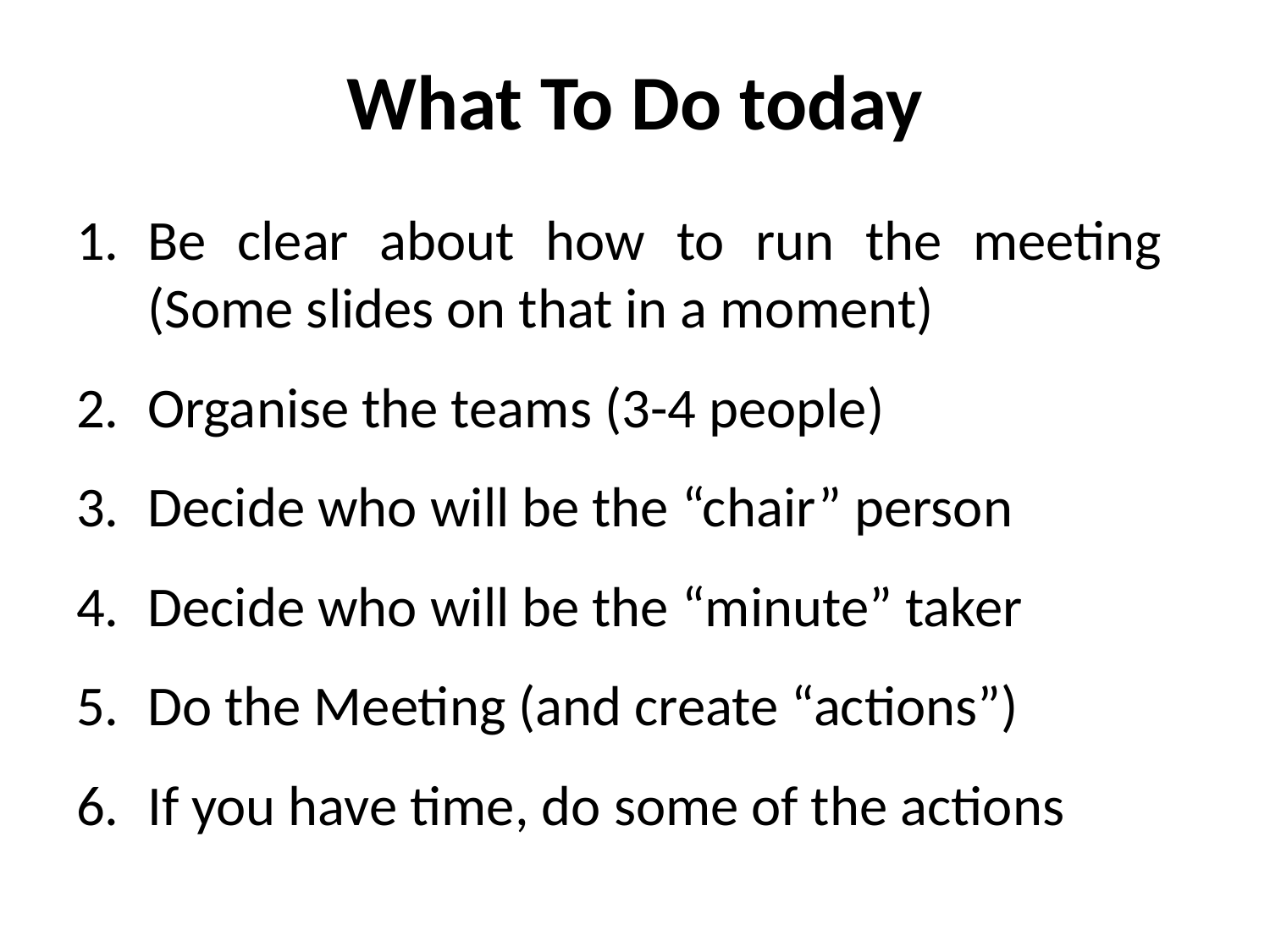

# What To Do today
Be clear about how to run the meeting
(Some slides on that in a moment)
Organise the teams (3-4 people)
Decide who will be the “chair” person
Decide who will be the “minute” taker
Do the Meeting (and create “actions”)
If you have time, do some of the actions